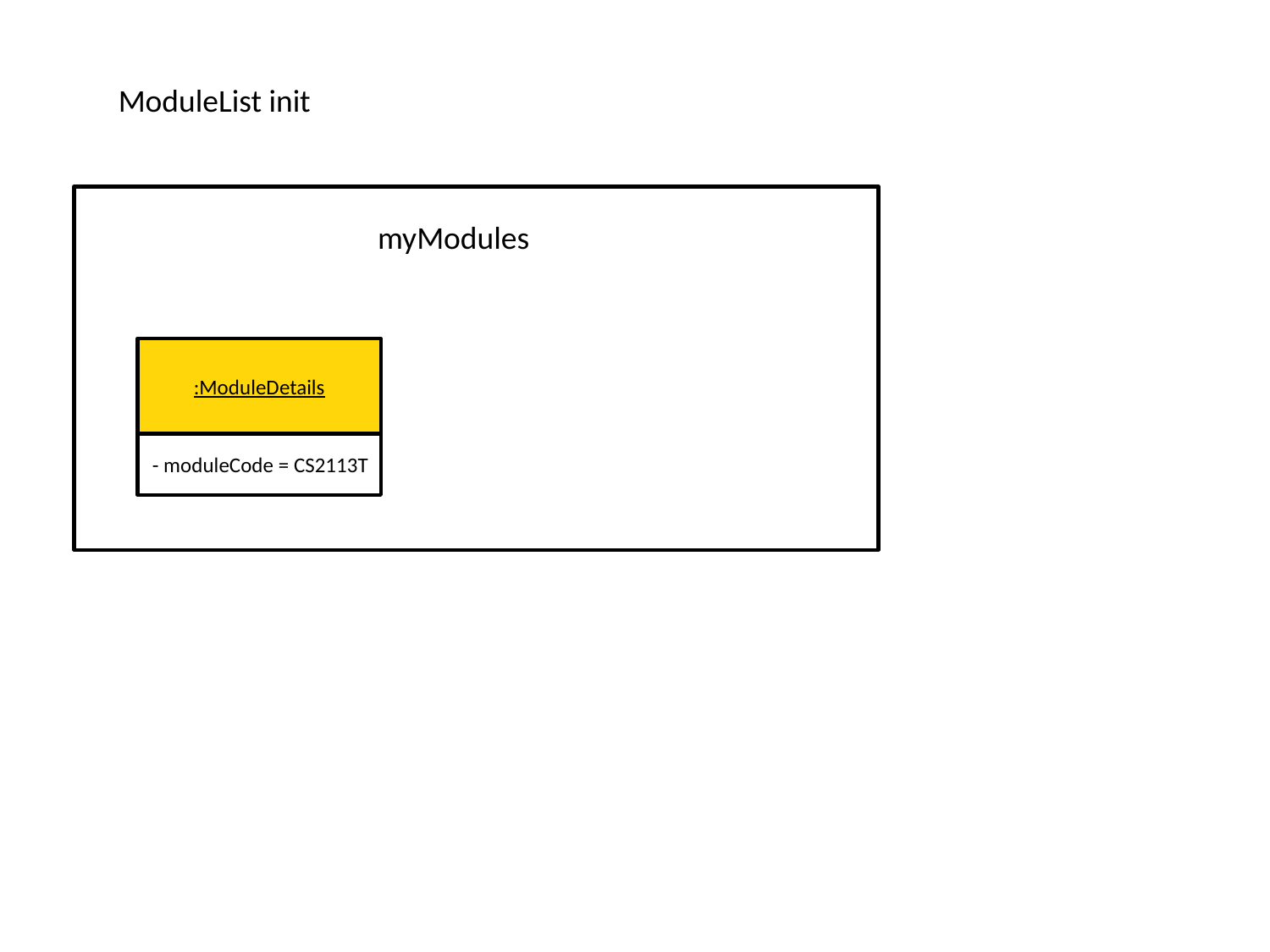

ModuleList init

myModules
:ModuleDetails

- moduleCode = CS2113T